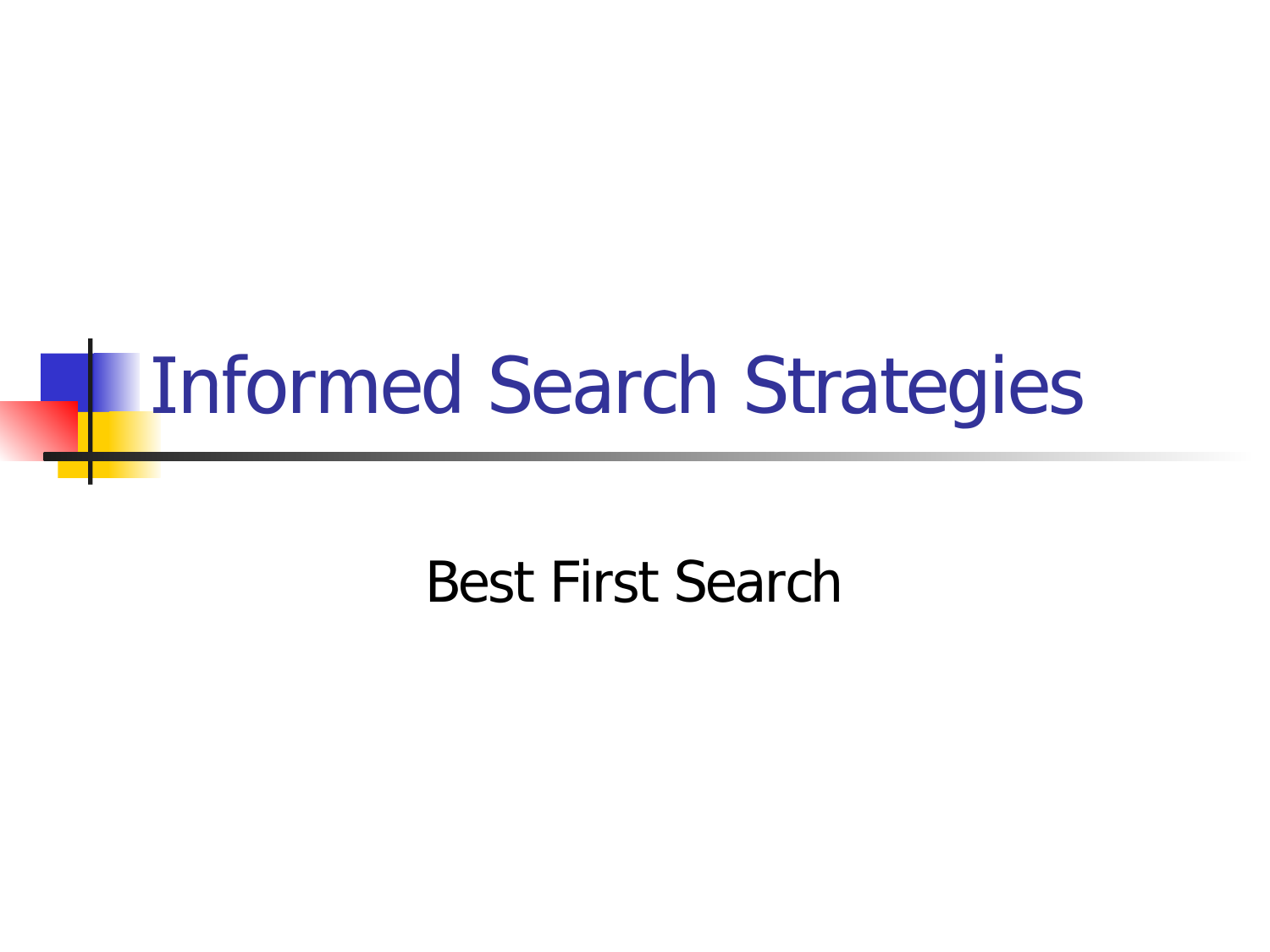

# Informed Search Strategies
Best First Search